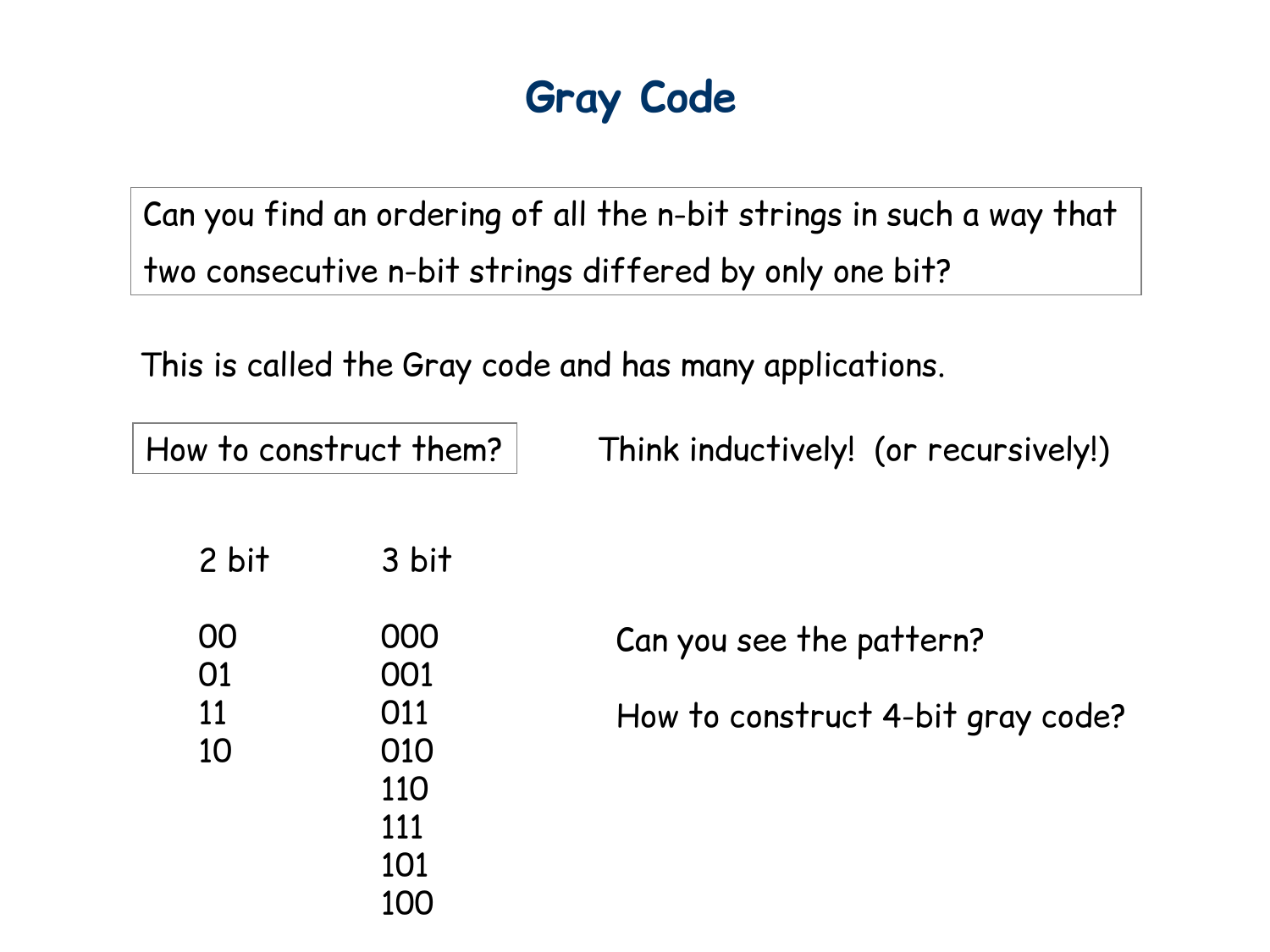

Gray Code
Can you find an ordering of all the n-bit strings in such a way that
two consecutive n-bit strings differed by only one bit?
This is called the Gray code and has many applications.
How to construct them?
Think inductively!  (or recursively!)
2 bit

00
01
11
10
3 bit

000
001
011
010
110
111
101
100
Can you see the pattern?

How to construct 4-bit gray code?